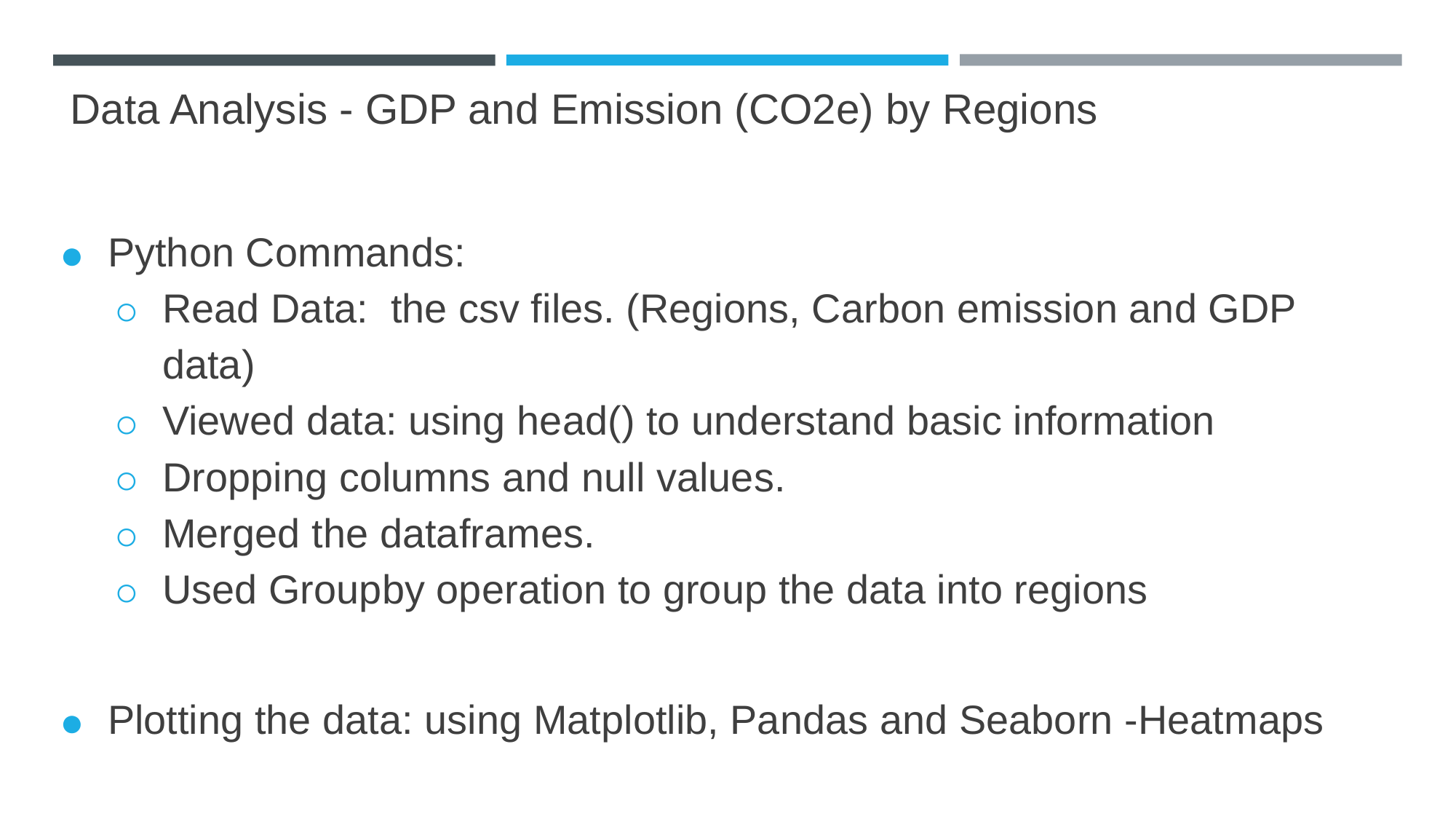

# Data Analysis - GDP and Emission (CO2e) by Regions
Python Commands:
Read Data:  the csv files. (Regions, Carbon emission and GDP data)
Viewed data: using head() to understand basic information
Dropping columns and null values.
Merged the dataframes.
Used Groupby operation to group the data into regions

Plotting the data: using Matplotlib, Pandas and Seaborn -Heatmaps